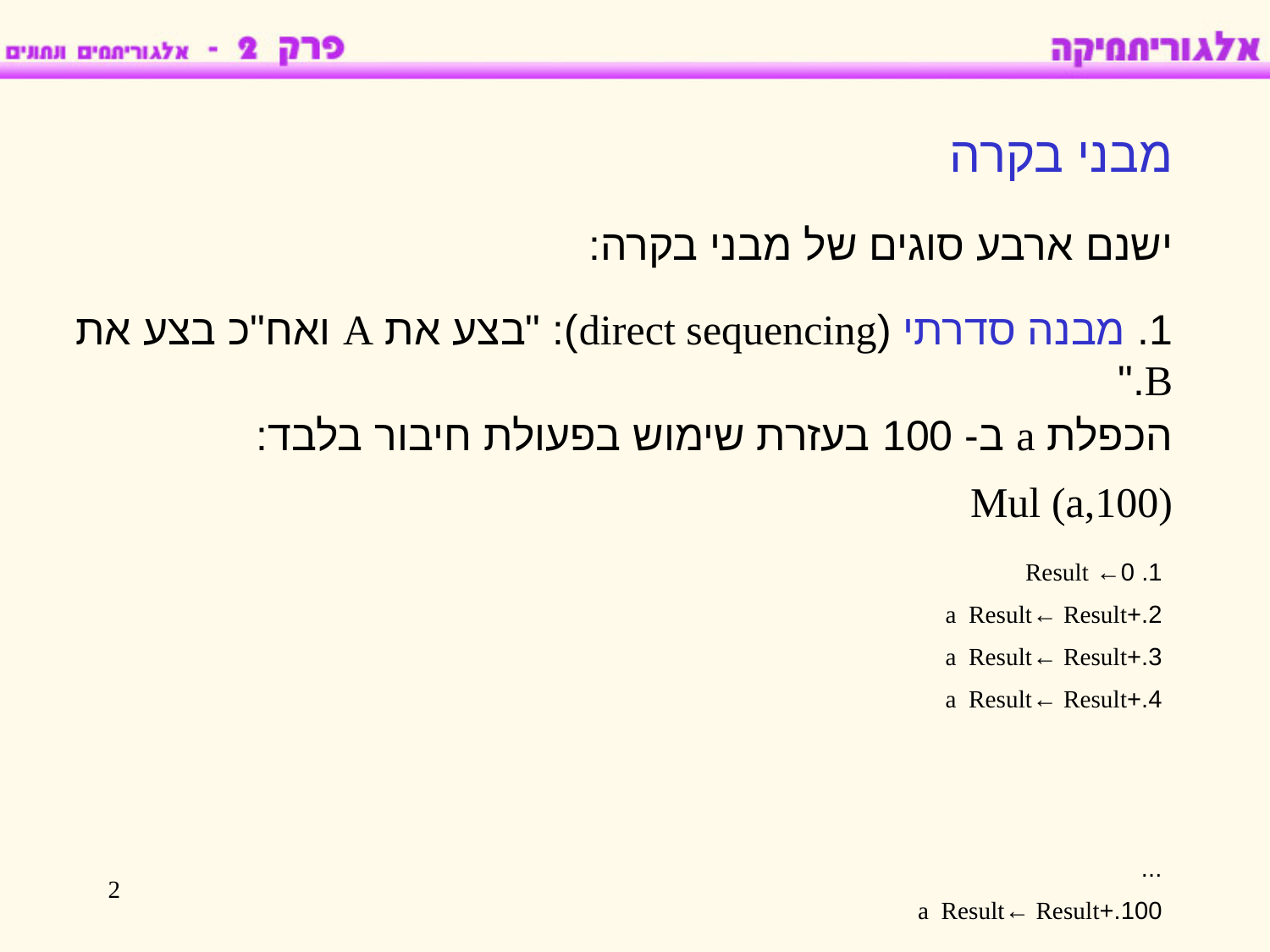

מבני בקרה
ישנם ארבע סוגים של מבני בקרה:
1. מבנה סדרתי (direct sequencing): "בצע את A ואח"כ בצע את B."
הכפלת a ב- 100 בעזרת שימוש בפעולת חיבור בלבד:
Mul (a,100)
1. 0← Result
2.+a  Result← Result
3.+a  Result← Result
4.+a  Result← Result
...
2
100.+a  Result← Result